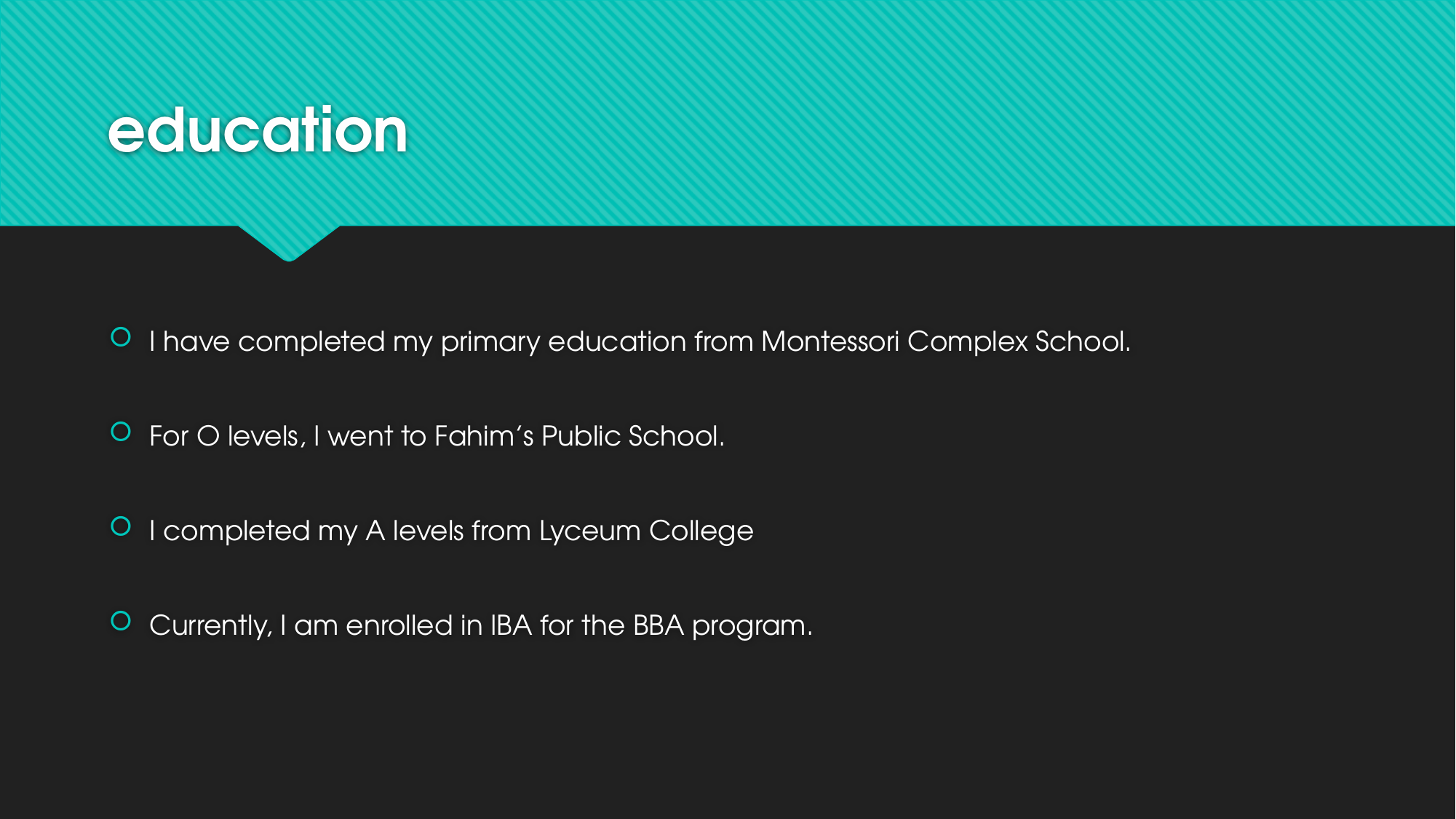

# education
I have completed my primary education from Montessori Complex School.

For O levels, I went to Fahim’s Public School.

I completed my A levels from Lyceum College

Currently, I am enrolled in IBA for the BBA program.